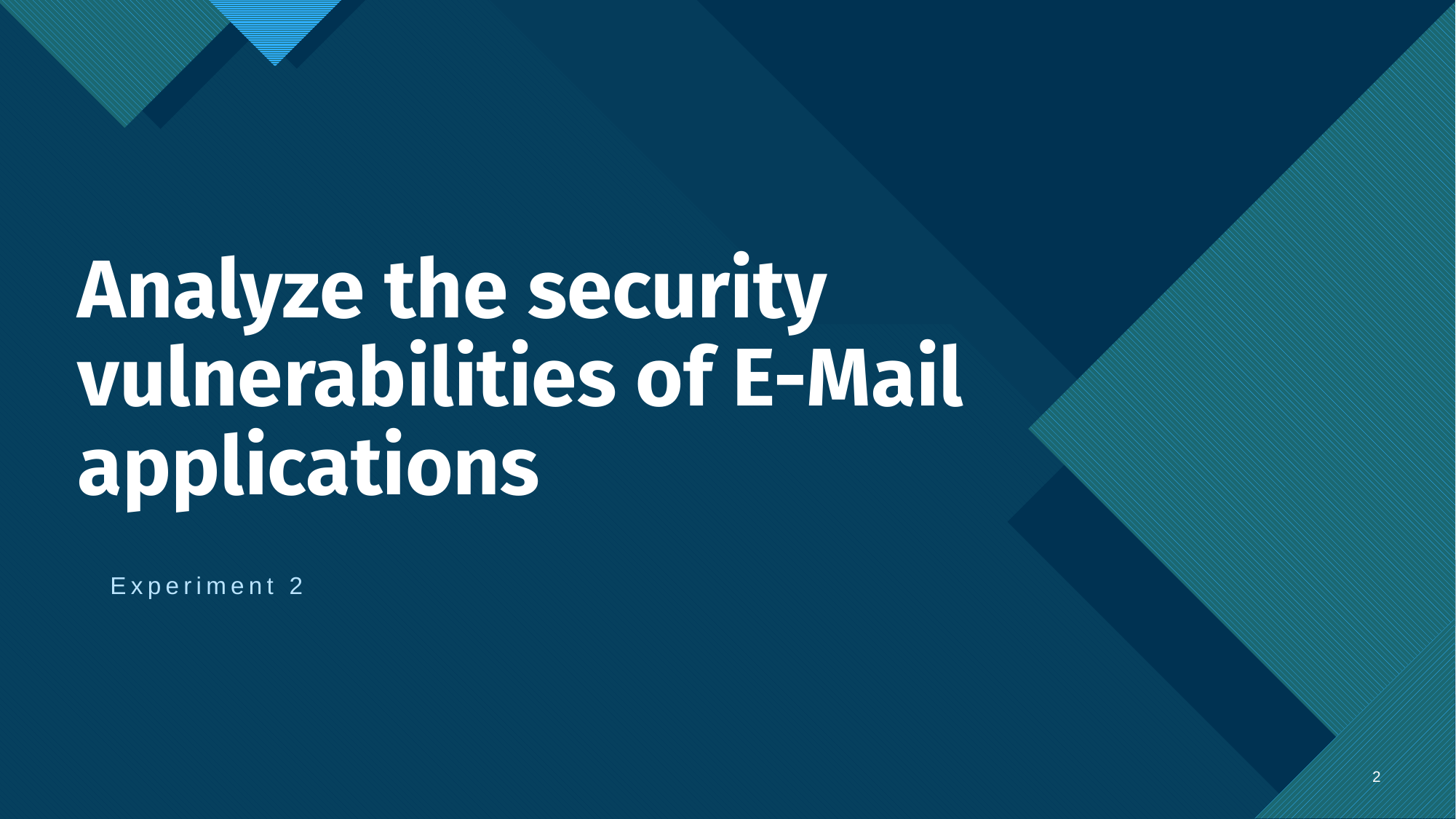

# Analyze the security vulnerabilities of E-Mail applications
Experiment 2
2